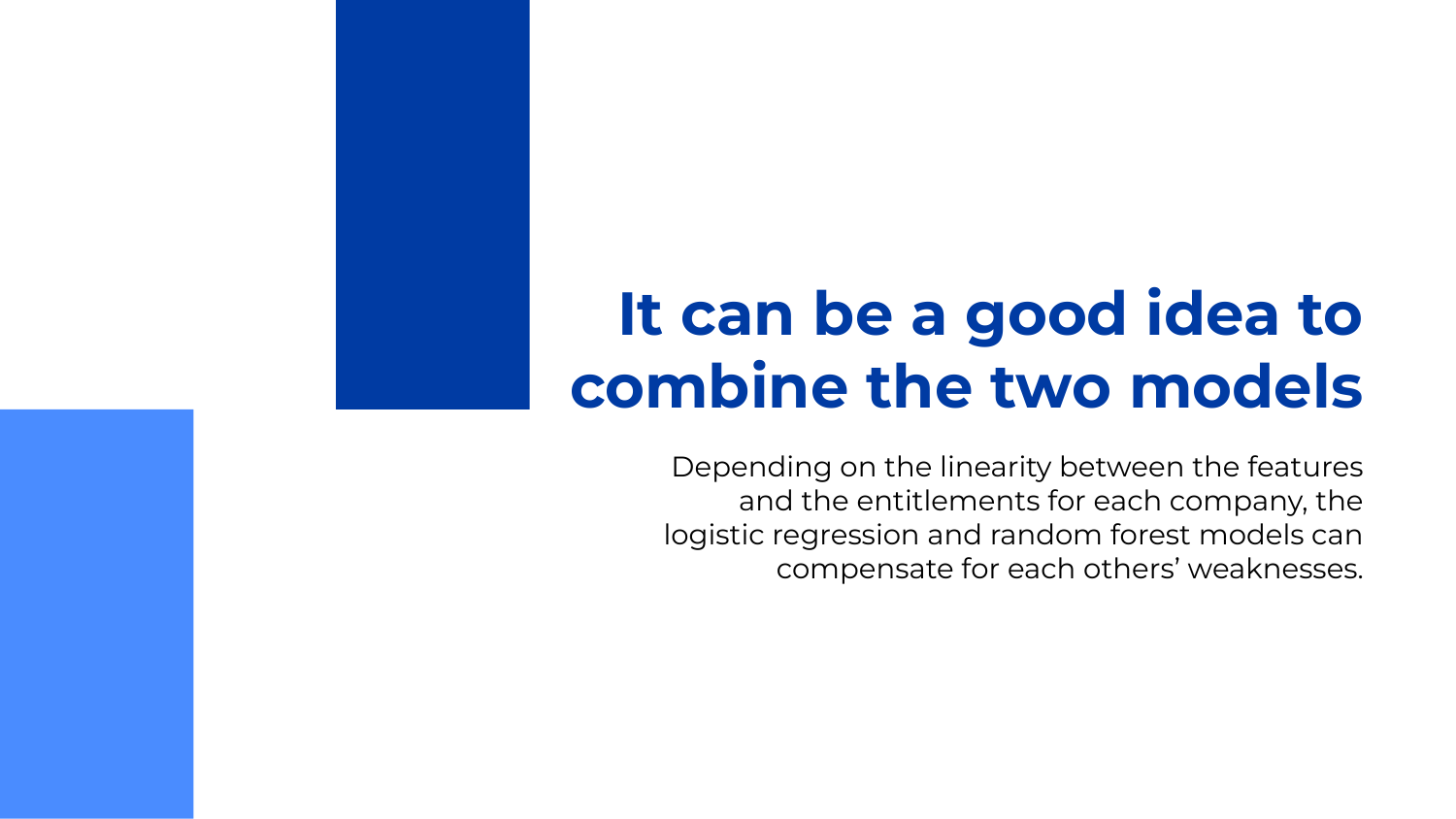

# It can be a good idea to combine the two models
Depending on the linearity between the features and the entitlements for each company, the logistic regression and random forest models can compensate for each others’ weaknesses.